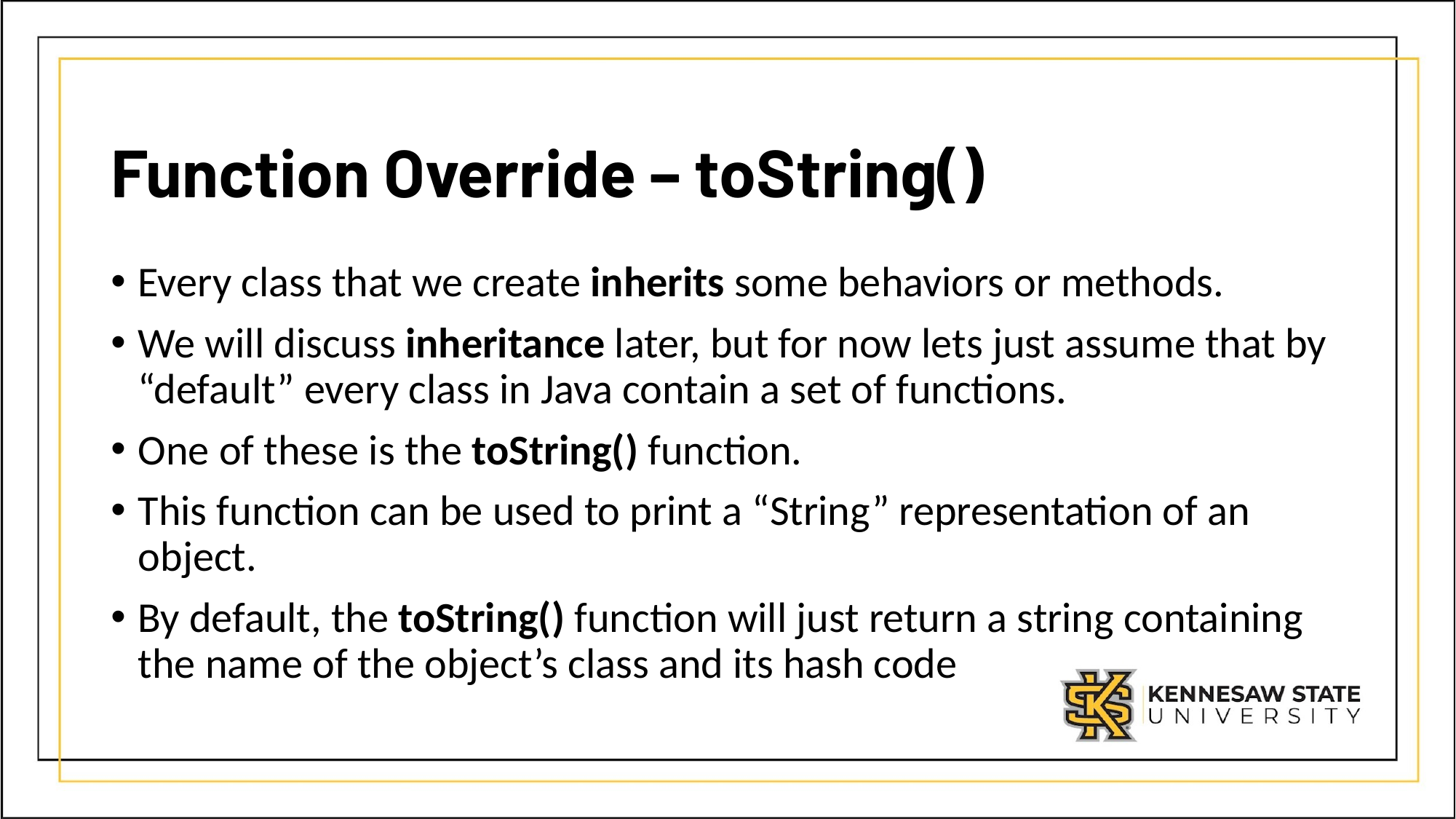

# Function Override – toString()
Every class that we create inherits some behaviors or methods.
We will discuss inheritance later, but for now lets just assume that by “default” every class in Java contain a set of functions.
One of these is the toString() function.
This function can be used to print a “String” representation of an object.
By default, the toString() function will just return a string containing the name of the object’s class and its hash code